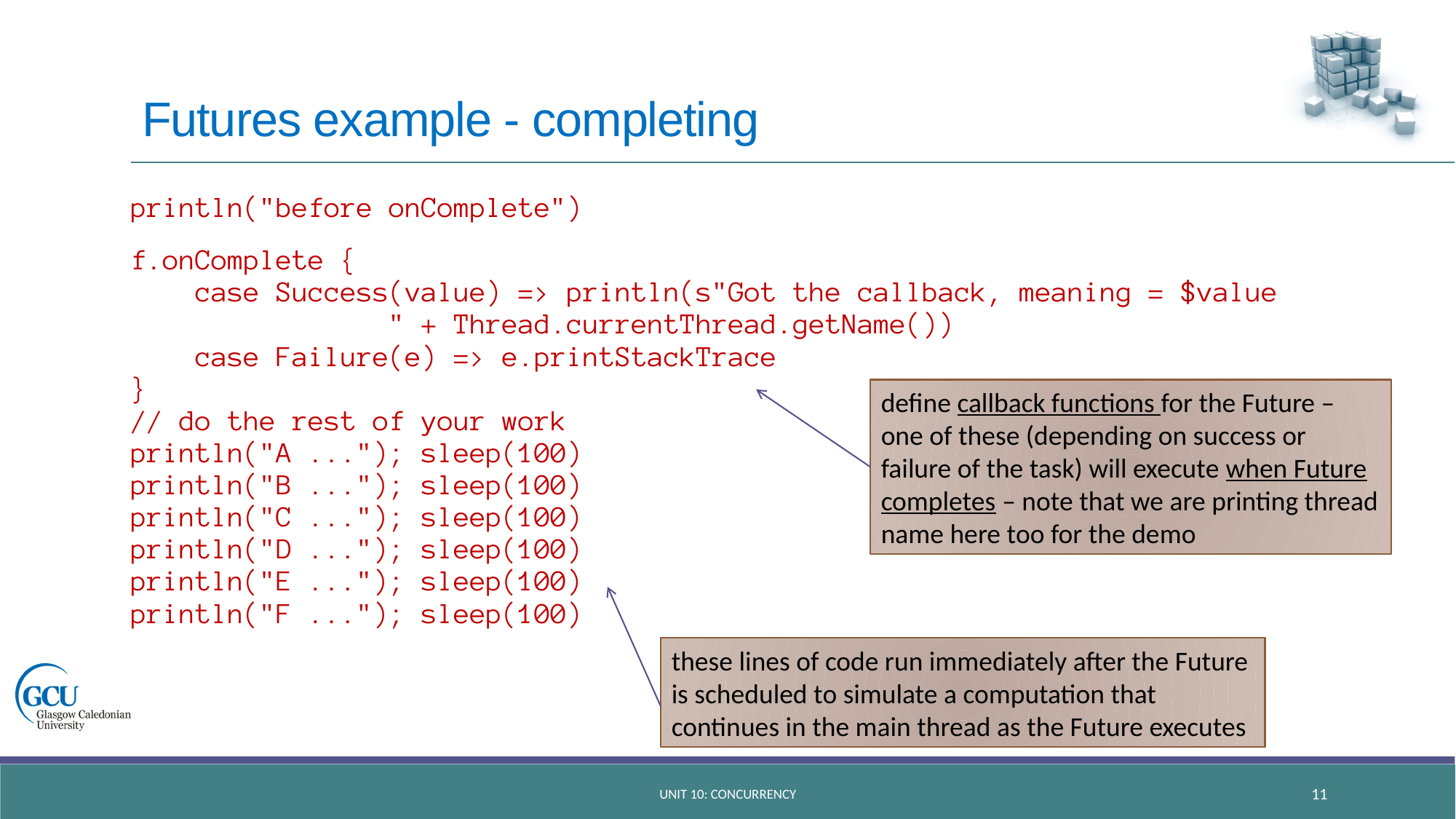

# Futures example - completing
println("before onComplete")
f.onComplete {
    case Success(value) => println(s"Got the callback, meaning = $value
                " + Thread.currentThread.getName())
    case Failure(e) => e.printStackTrace
}
// do the rest of your work
println("A ..."); sleep(100)
println("B ..."); sleep(100)
println("C ..."); sleep(100)
println("D ..."); sleep(100)
println("E ..."); sleep(100)
println("F ..."); sleep(100)
define callback functions for the Future – one of these (depending on success or failure of the task) will execute when Future completes – note that we are printing thread name here too for the demo
these lines of code run immediately after the Future is scheduled to simulate a computation that continues in the main thread as the Future executes
unit 10: concurrency
11